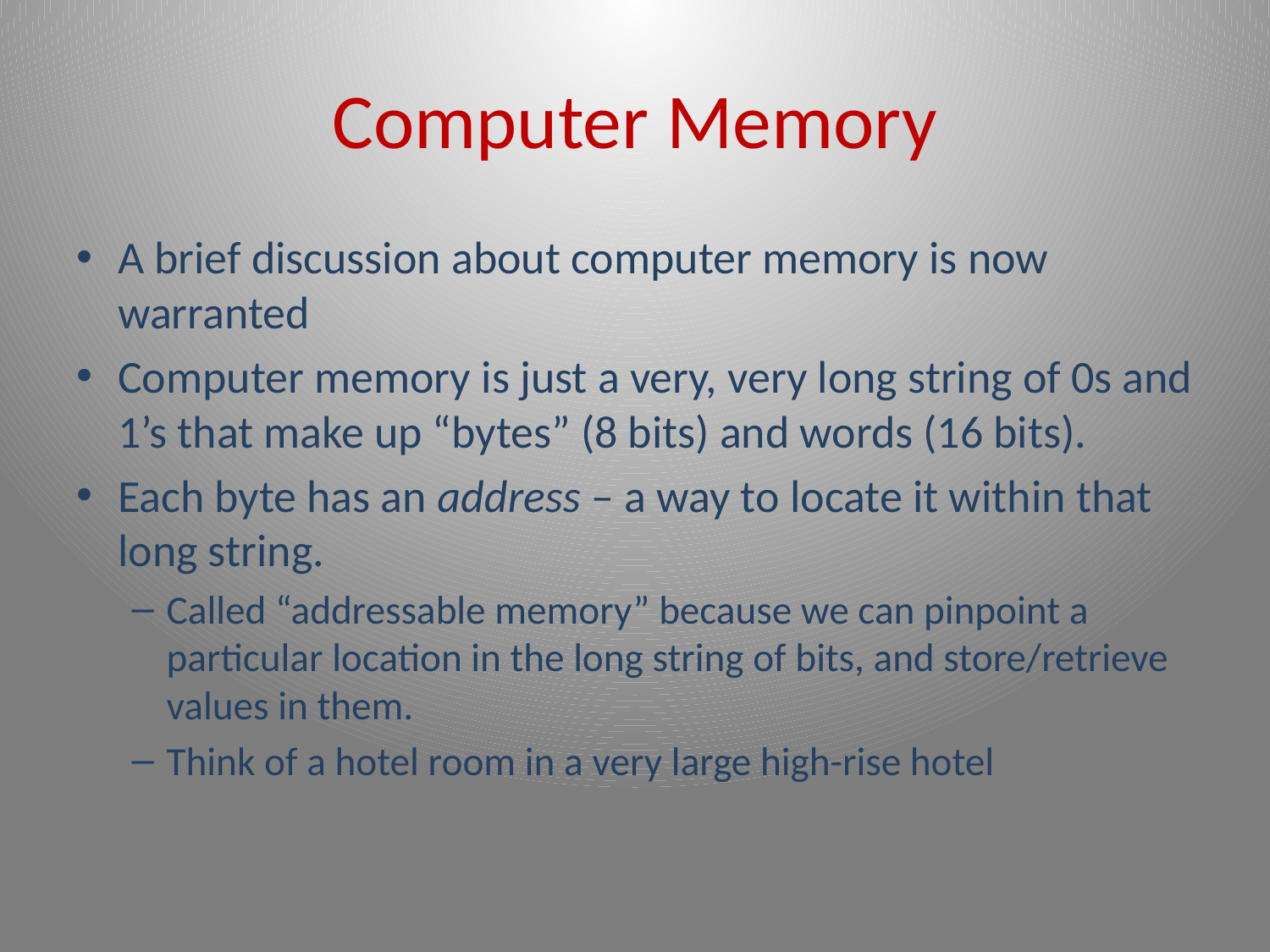

# Computer Memory
A brief discussion about computer memory is now warranted
Computer memory is just a very, very long string of 0s and 1’s that make up “bytes” (8 bits) and words (16 bits).
Each byte has an address – a way to locate it within that  long string.
Called “addressable memory” because we can pinpoint a particular location in the long string of bits, and store/retrieve values in them.
Think of a hotel room in a very large high-rise hotel